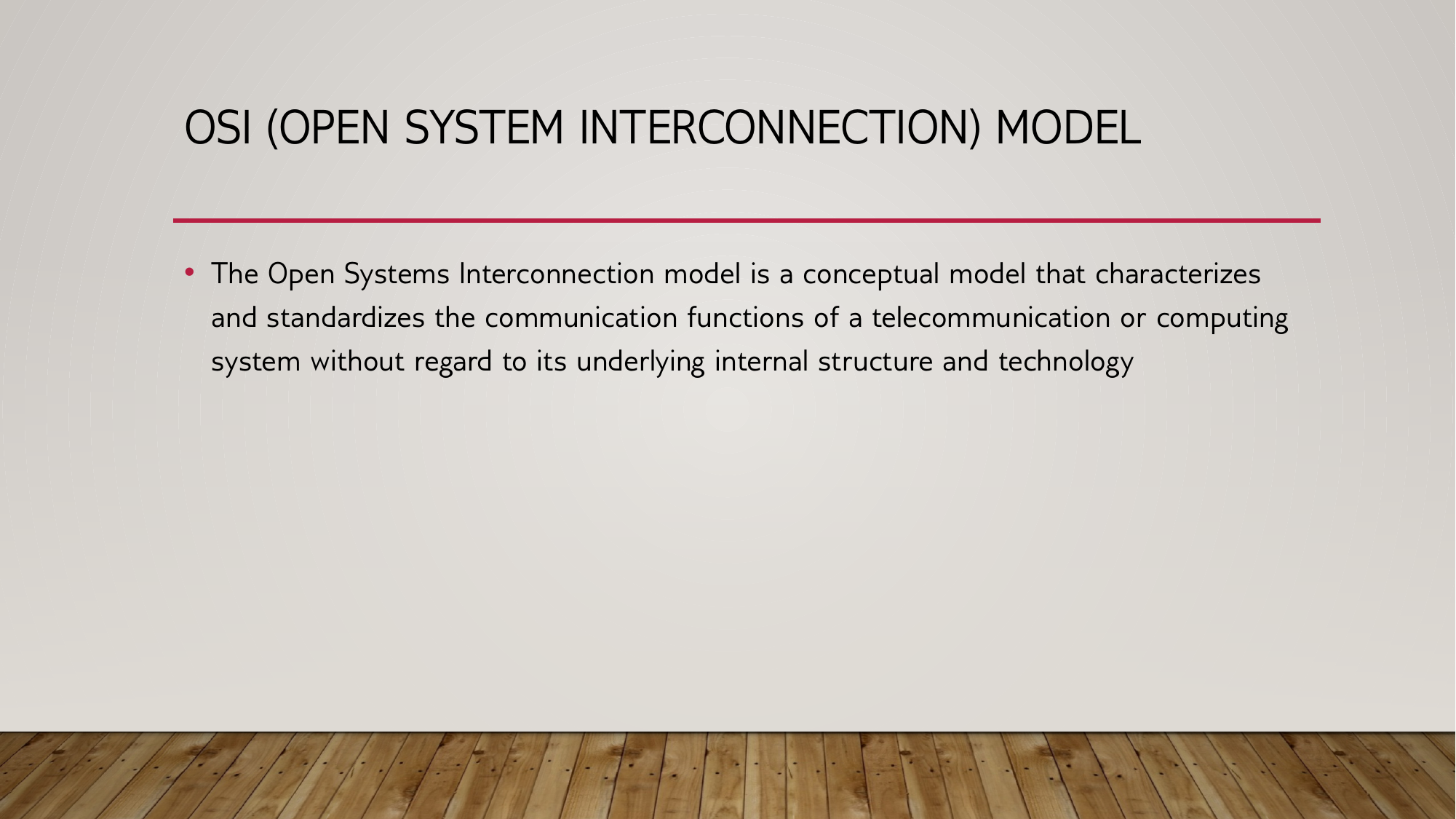

# OSI (open system interconnection) model
The Open Systems Interconnection model is a conceptual model that characterizes and standardizes the communication functions of a telecommunication or computing system without regard to its underlying internal structure and technology